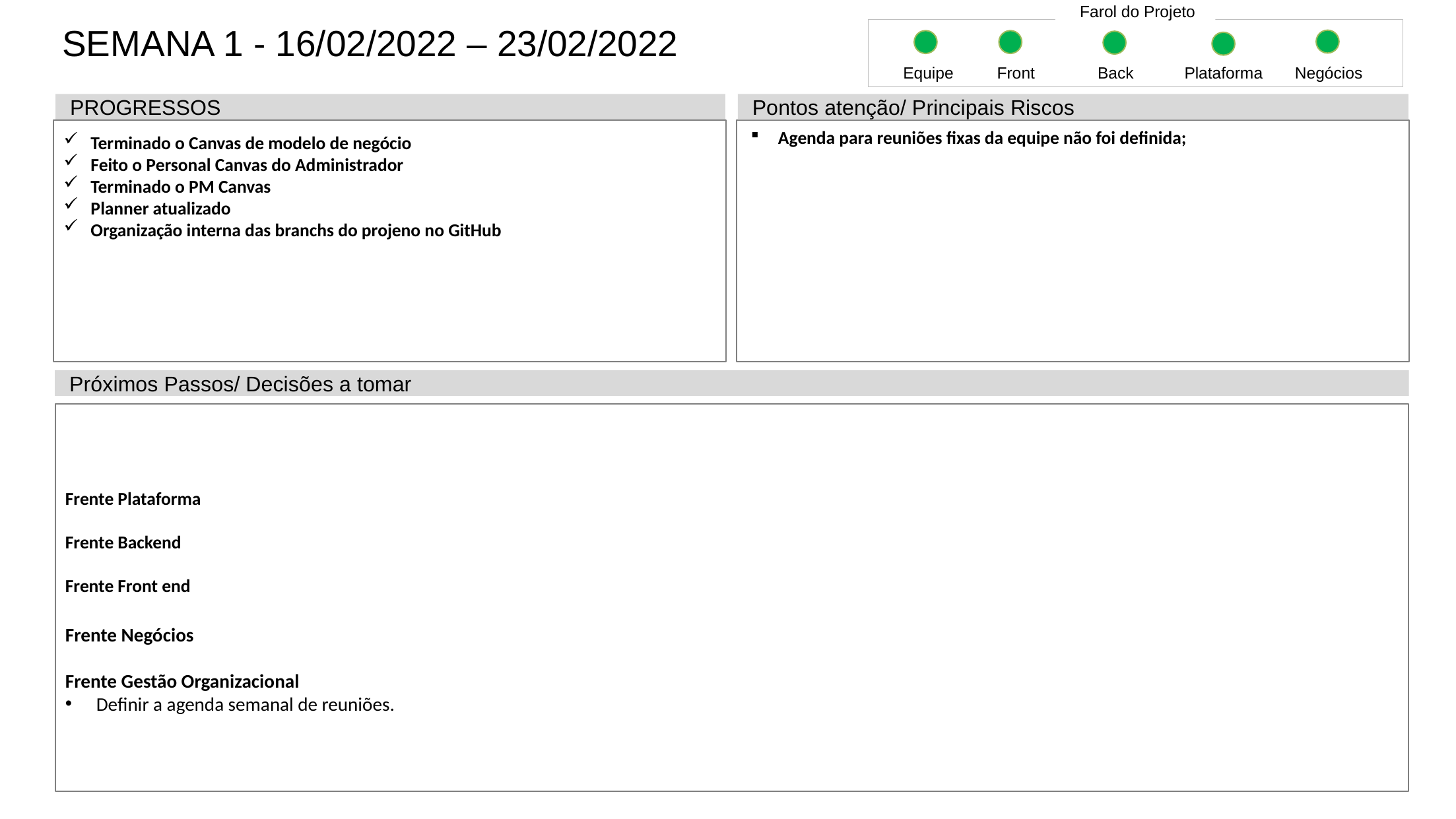

Farol do Projeto

# SEMANA 1 - 16/02/2022 – 23/02/2022

Equipe
Front
Back
Plataforma
Negócios
PROGRESSOS
Pontos atenção/ Principais Riscos
Terminado o Canvas de modelo de negócio
Feito o Personal Canvas do Administrador
Terminado o PM Canvas
Planner atualizado
Organização interna das branchs do projeno no GitHub

Agenda para reuniões fixas da equipe não foi definida;
Próximos Passos/ Decisões a tomar
Frente Plataforma

Frente Backend

Frente Front end

Frente Negócios

Frente Gestão Organizacional
Definir a agenda semanal de reuniões.